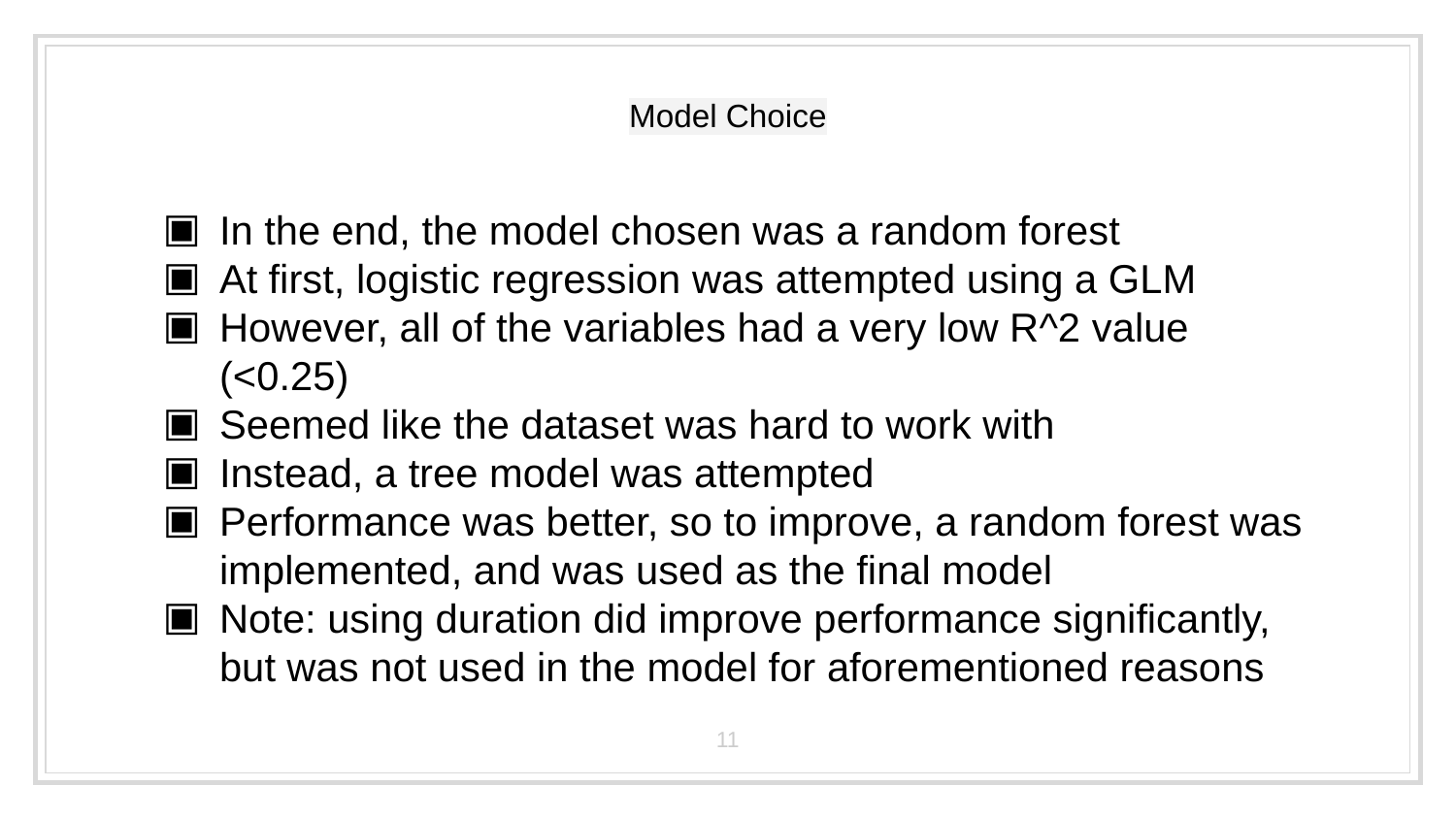

# Model Choice
In the end, the model chosen was a random forest
At first, logistic regression was attempted using a GLM
However, all of the variables had a very low R^2 value (<0.25)
Seemed like the dataset was hard to work with
Instead, a tree model was attempted
Performance was better, so to improve, a random forest was implemented, and was used as the final model
Note: using duration did improve performance significantly, but was not used in the model for aforementioned reasons
11